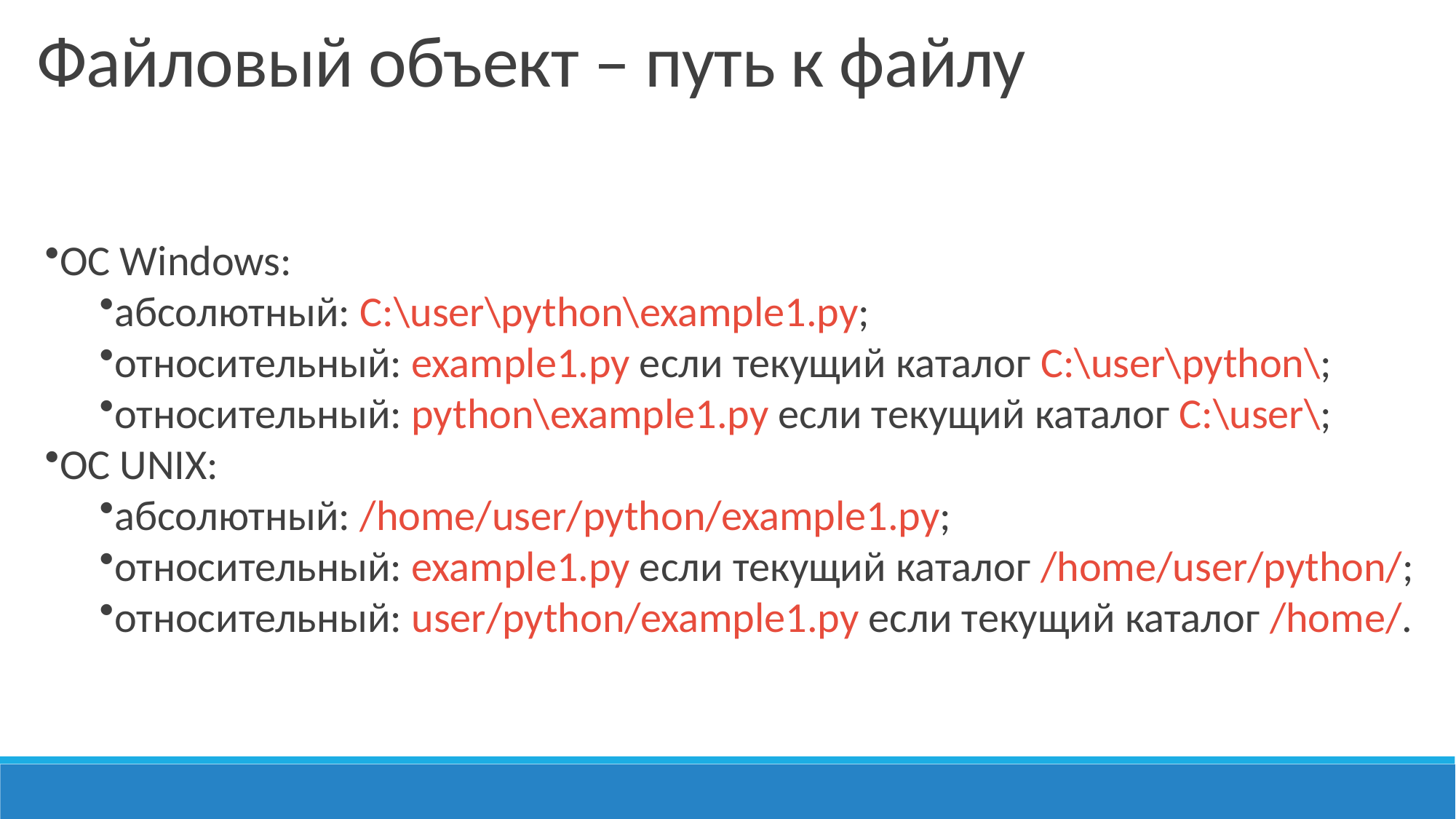

# Файловый объект – путь к файлу

ОС Windows:
абсолютный: C:\user\python\example1.py;
относительный: example1.py если текущий каталог C:\user\python\;
относительный: python\example1.py если текущий каталог C:\user\;
ОС UNIX:
абсолютный: /home/user/python/example1.py;
относительный: example1.py если текущий каталог /home/user/python/;
относительный: user/python/example1.py если текущий каталог /home/.